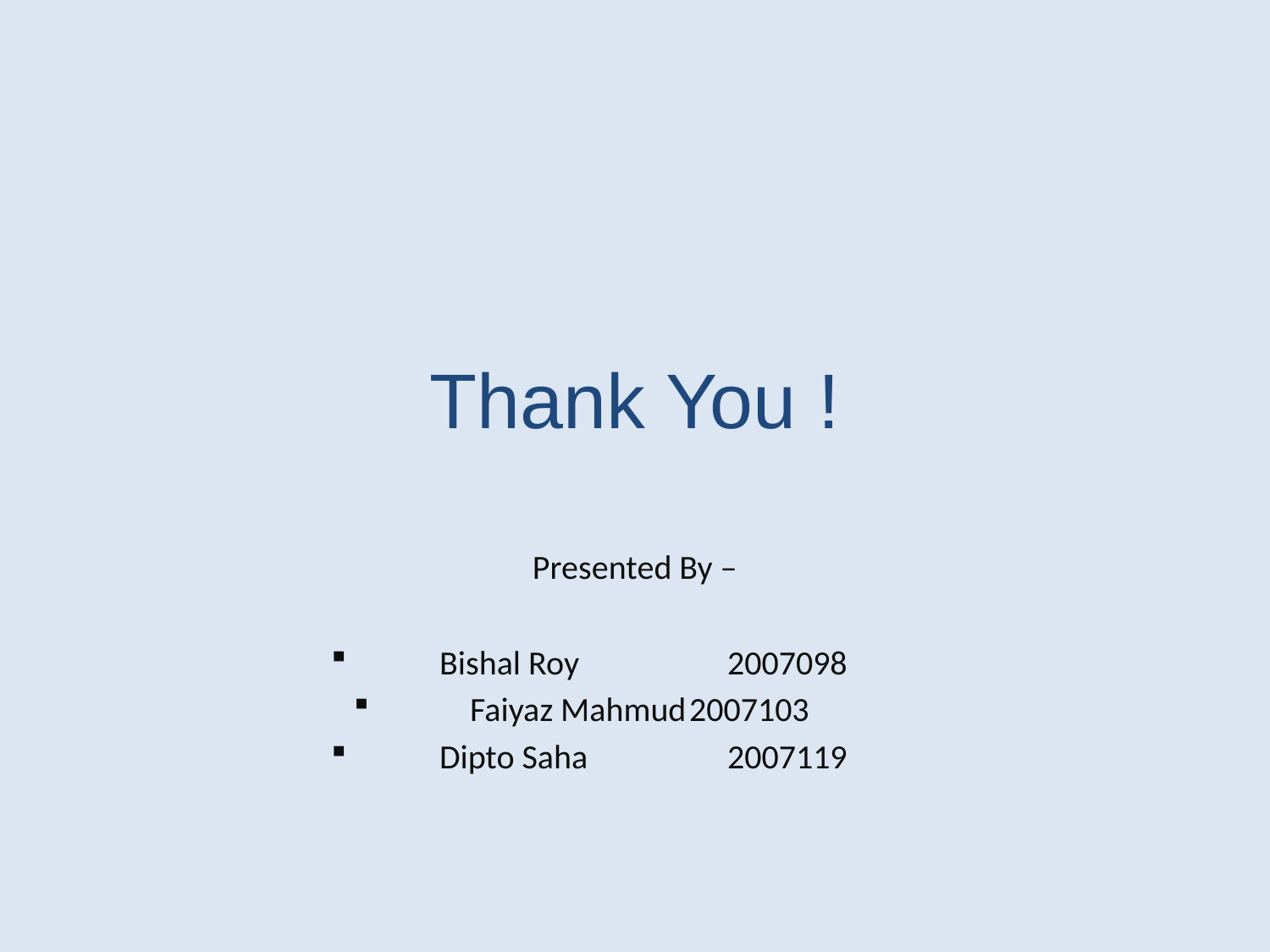

# Thank You !
Presented By –

 Bishal Roy		2007098
Faiyaz Mahmud	2007103
 Dipto Saha		2007119